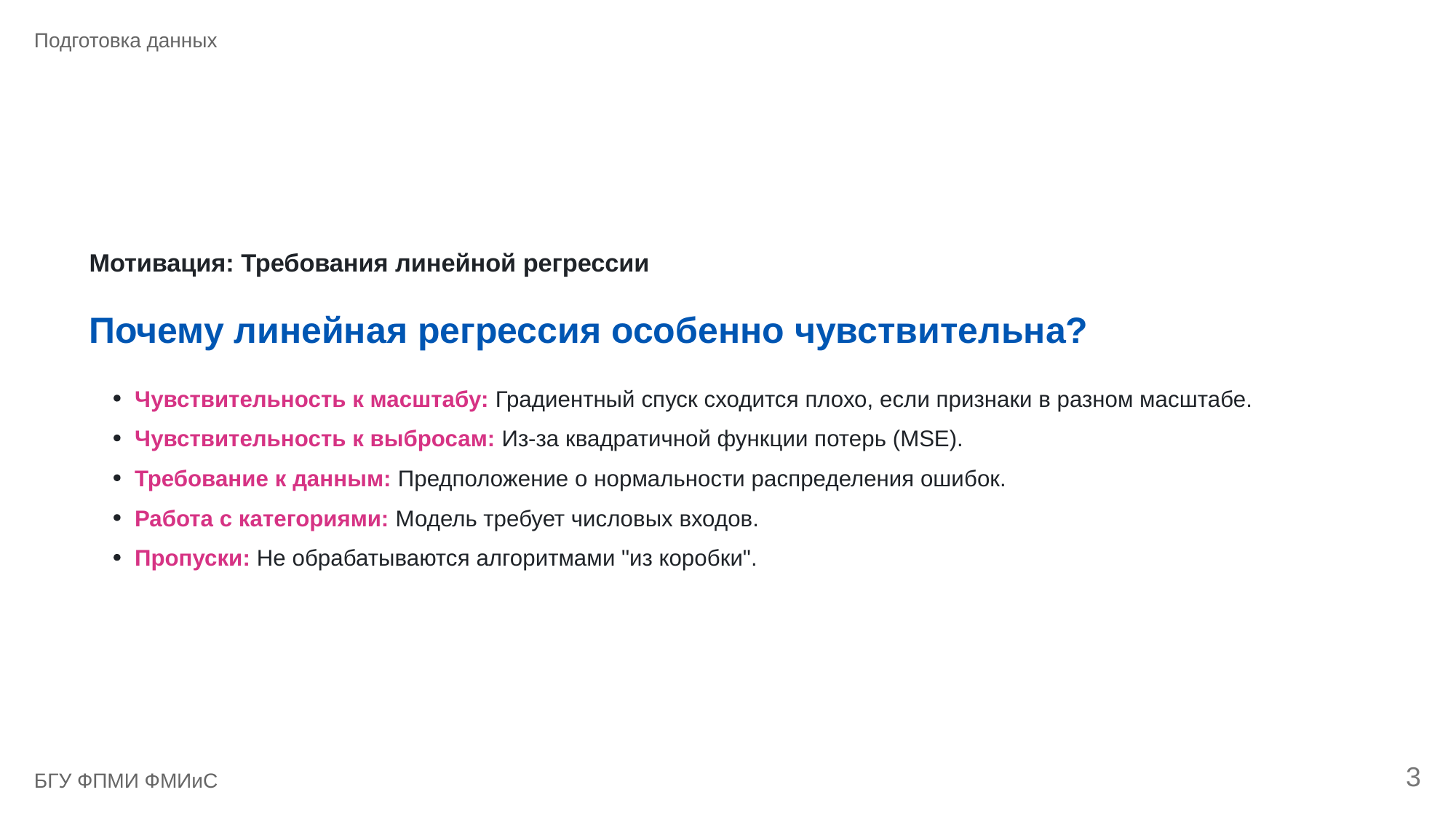

Подготовка данных
Мотивация: Требования линейной регрессии
Почему линейная регрессия особенно чувствительна?
Чувствительность к масштабу: Градиентный спуск сходится плохо, если признаки в разном масштабе.

Чувствительность к выбросам: Из-за квадратичной функции потерь (MSE).

Требование к данным: Предположение о нормальности распределения ошибок.

Работа с категориями: Модель требует числовых входов.

Пропуски: Не обрабатываются алгоритмами "из коробки".

3
БГУ ФПМИ ФМИиС